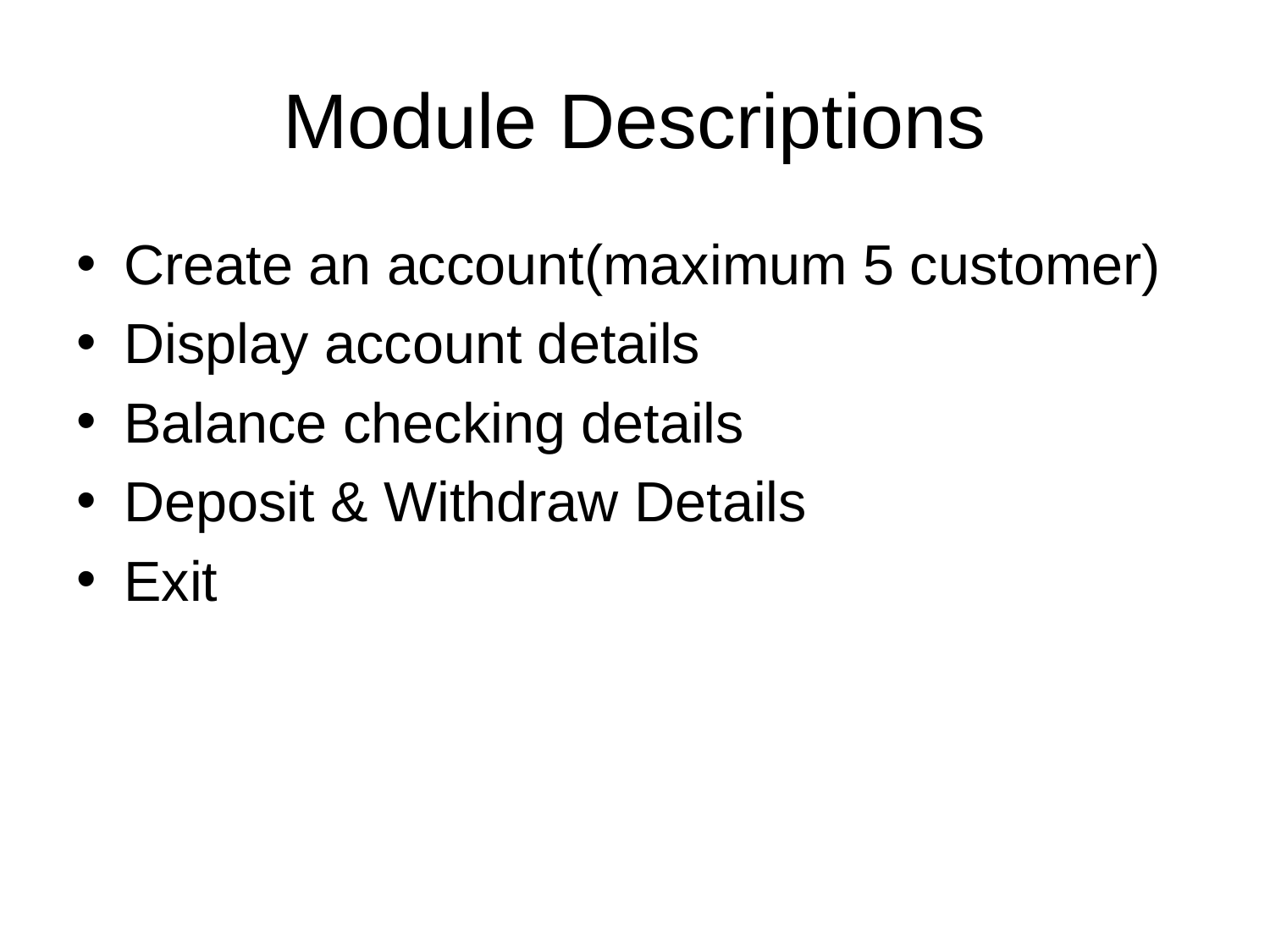

# Module Descriptions
Create an account(maximum 5 customer)
Display account details
Balance checking details
Deposit & Withdraw Details
Exit